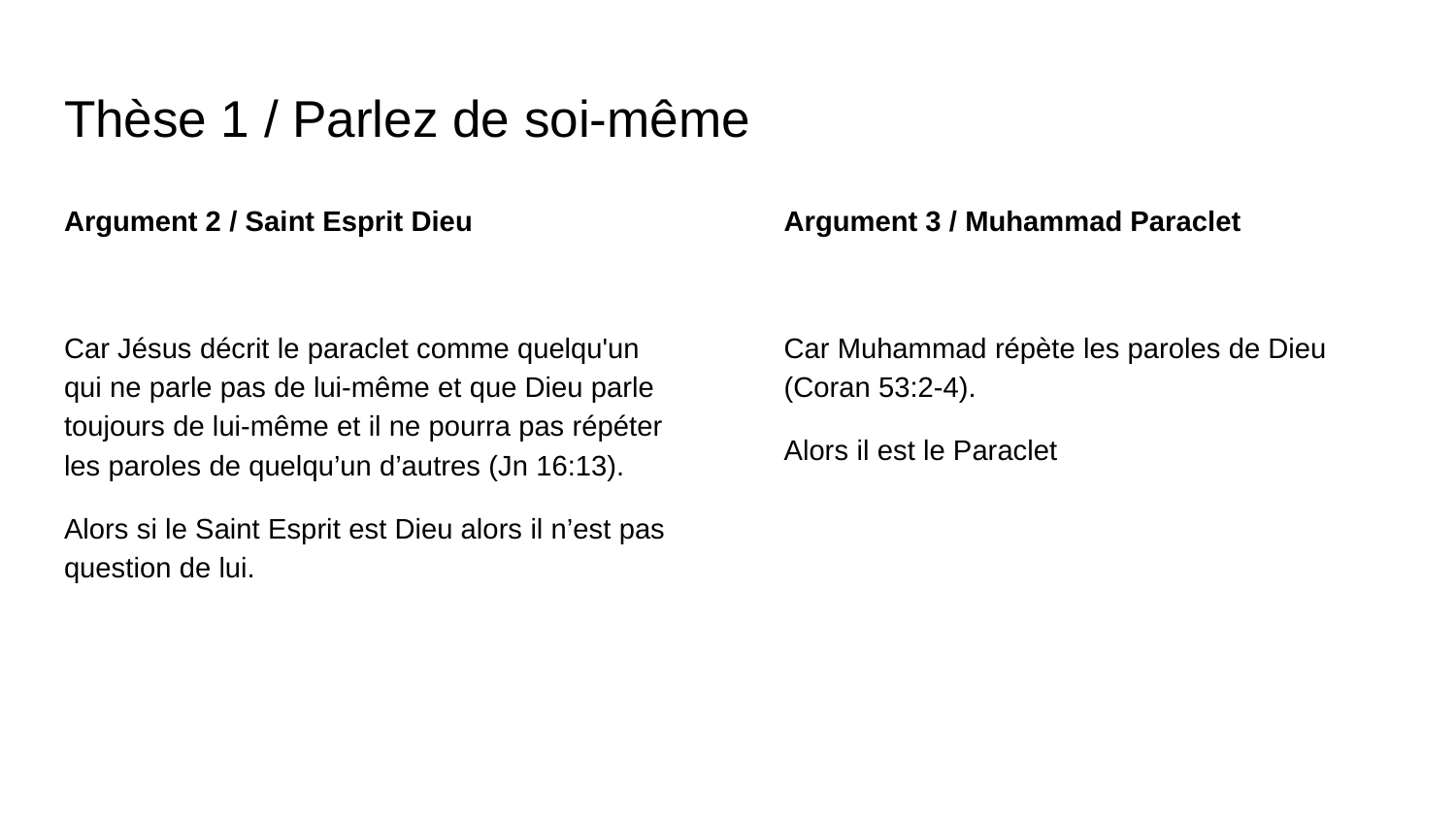

# Thèse 1 / Parlez de soi-même
Argument 2 / Saint Esprit Dieu

Car Jésus décrit le paraclet comme quelqu'un qui ne parle pas de lui-même et que Dieu parle toujours de lui-même et il ne pourra pas répéter les paroles de quelqu’un d’autres (Jn 16:13).
Alors si le Saint Esprit est Dieu alors il n’est pas question de lui.

Argument 3 / Muhammad Paraclet

Car Muhammad répète les paroles de Dieu (Coran 53:2-4).
Alors il est le Paraclet